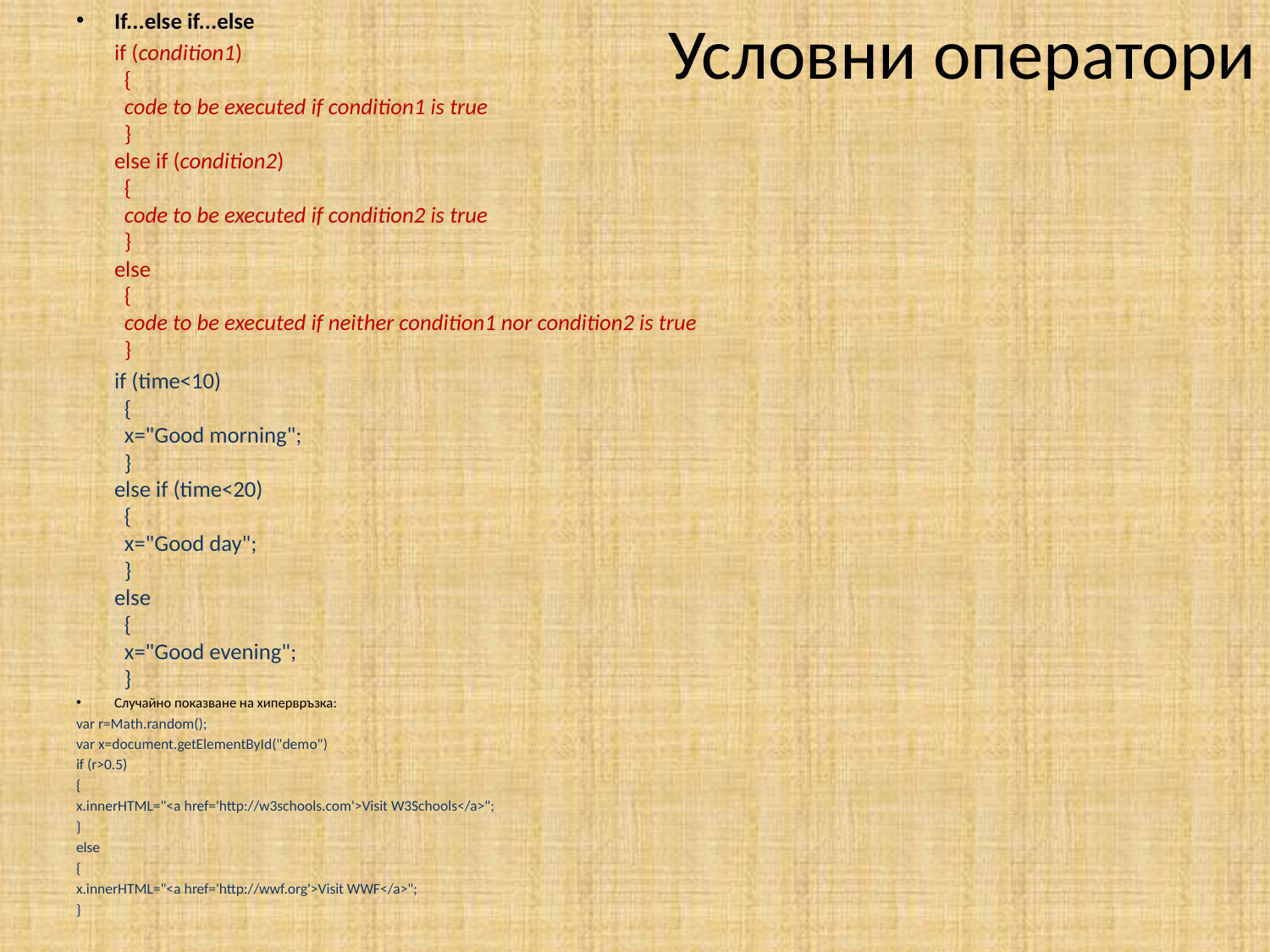

If...else if...else
	if (condition1)
  {
  code to be executed if condition1 is true
  }
else if (condition2)
  {
  code to be executed if condition2 is true
  }
else
  {
  code to be executed if neither condition1 nor condition2 is true
  }
	if (time<10)
  {
  x="Good morning";
  }
else if (time<20)
  {
  x="Good day";
  }
else
  {
  x="Good evening";
  }
Случайно показване на хипервръзка:
var r=Math.random();
var x=document.getElementById("demo")
if (r>0.5)
{
x.innerHTML="<a href='http://w3schools.com'>Visit W3Schools</a>";
}
else
{
x.innerHTML="<a href='http://wwf.org'>Visit WWF</a>";
}
# Условни оператори